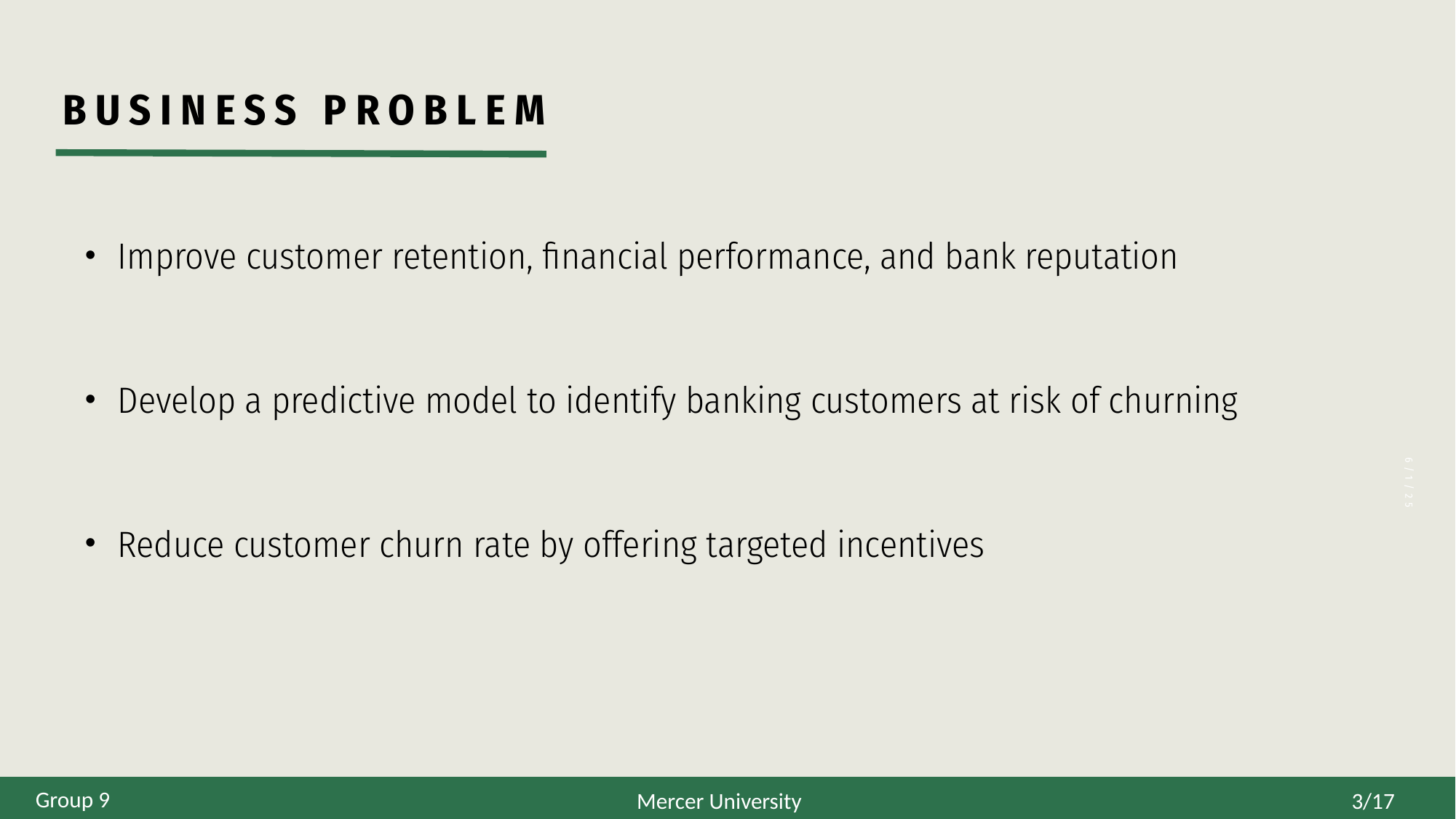

# Business Problem

Improve customer retention, financial performance, and bank reputation

Develop a predictive model to identify banking customers at risk of churning

Reduce customer churn rate by offering targeted incentives

6/1/25

Group 9
3/17
Mercer University